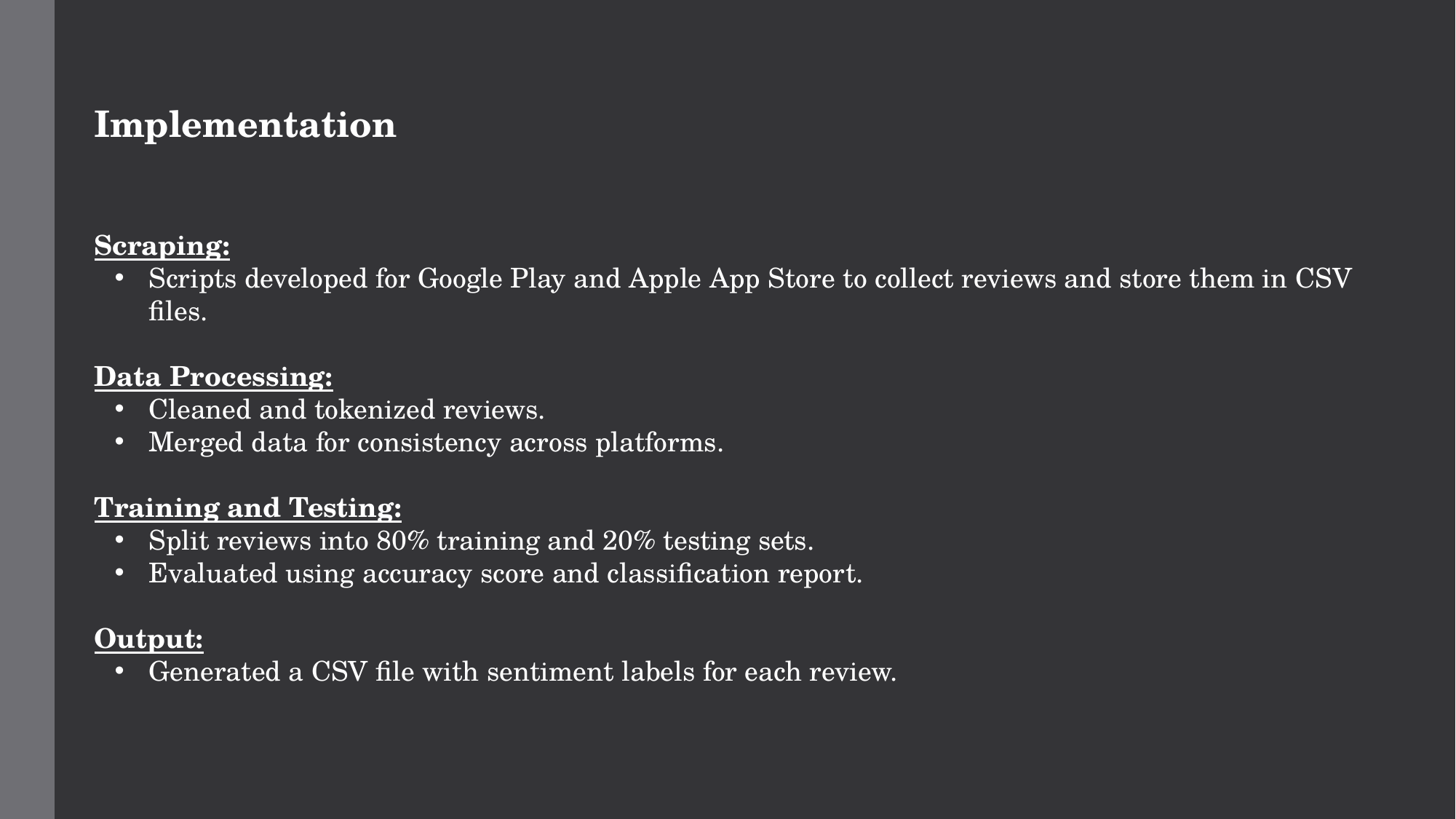

Implementation
Scraping:
Scripts developed for Google Play and Apple App Store to collect reviews and store them in CSV files.

Data Processing:
Cleaned and tokenized reviews.
Merged data for consistency across platforms.

Training and Testing:
Split reviews into 80% training and 20% testing sets.
Evaluated using accuracy score and classification report.

Output:
Generated a CSV file with sentiment labels for each review.